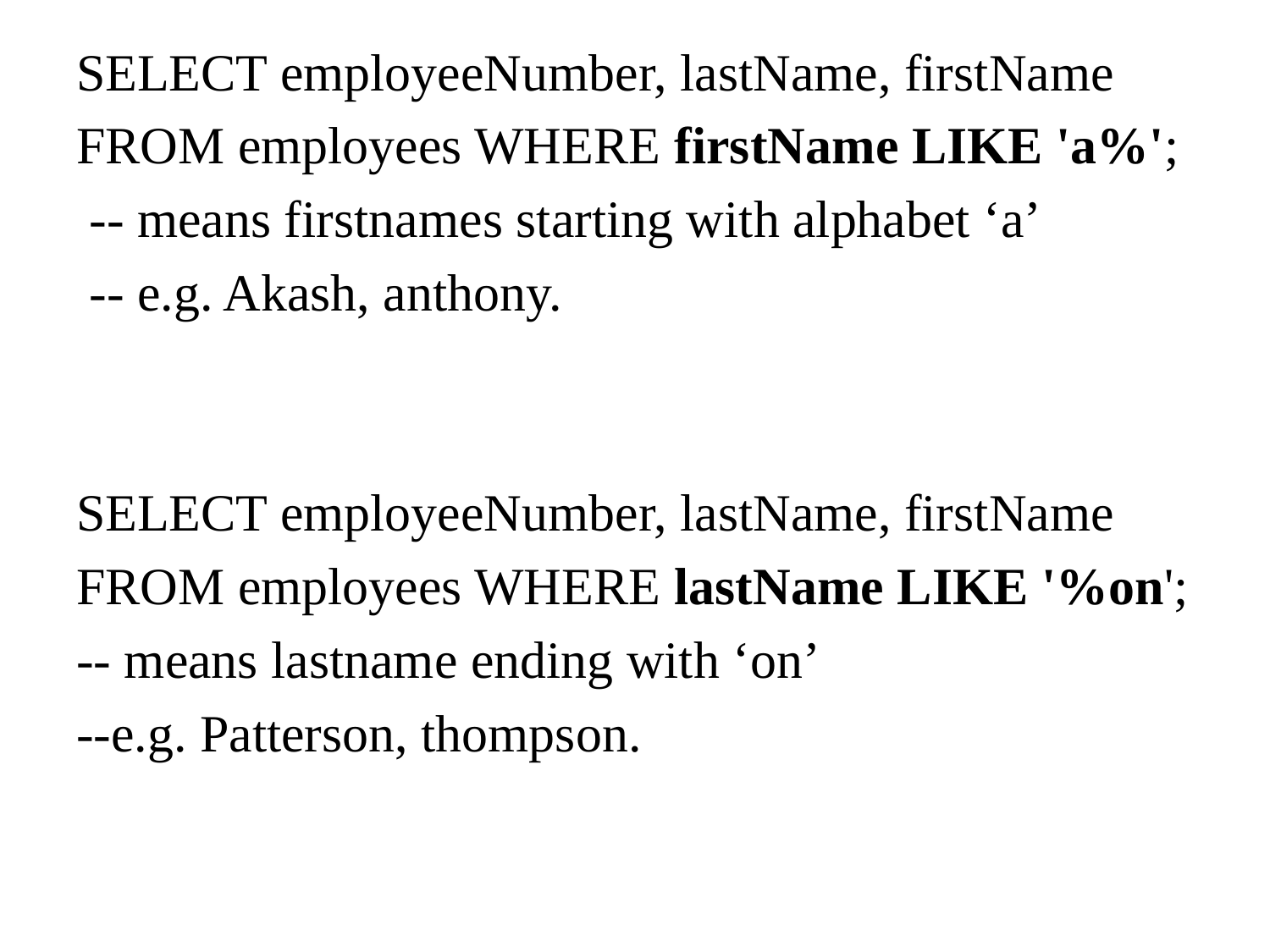

SELECT employeeNumber, lastName, firstName
FROM employees WHERE firstName LIKE 'a%';
 -- means firstnames starting with alphabet ‘a’
 -- e.g. Akash, anthony.

SELECT employeeNumber, lastName, firstName
FROM employees WHERE lastName LIKE '%on';
-- means lastname ending with ‘on’
--e.g. Patterson, thompson.